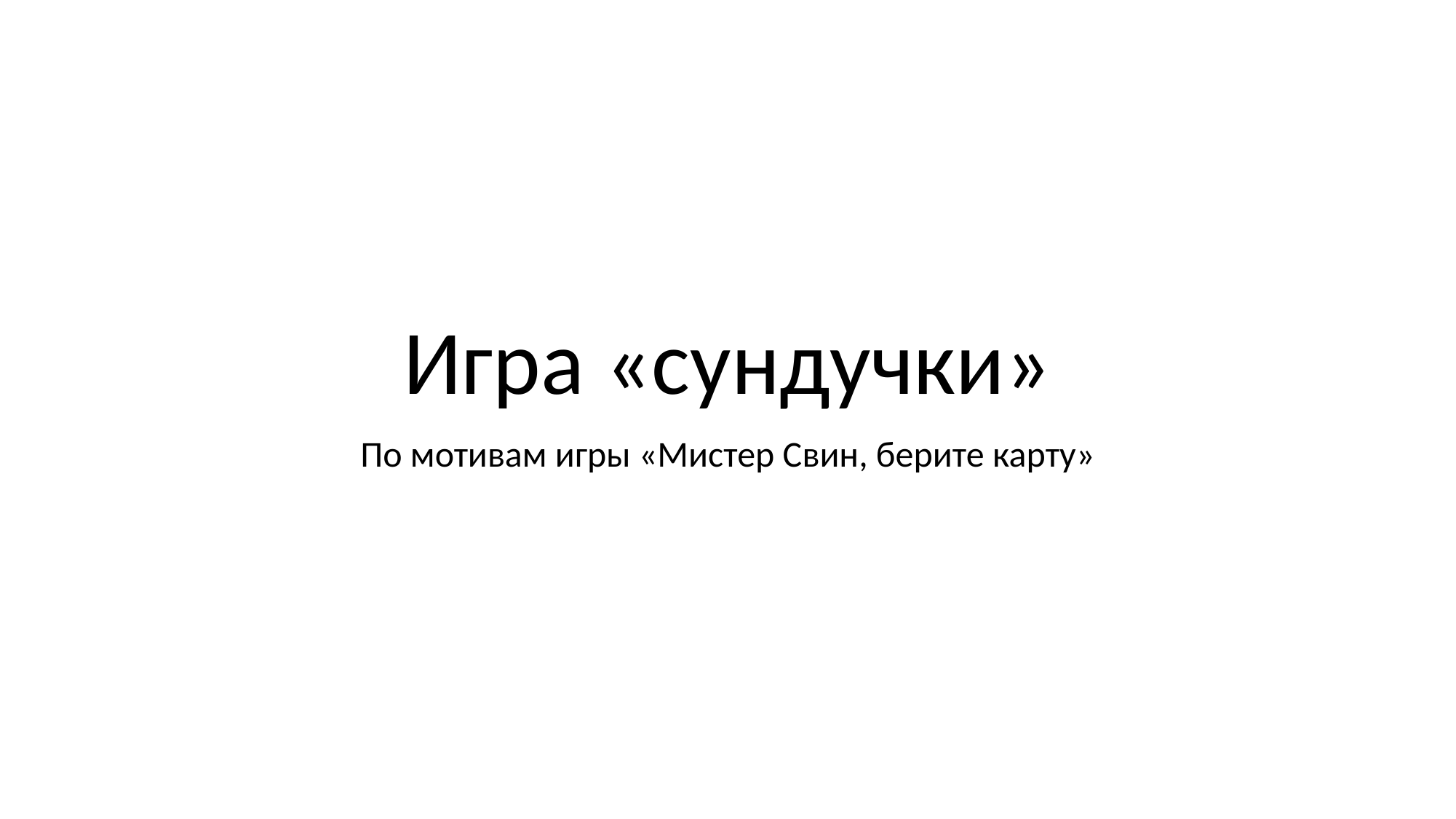

# Игра «сундучки»
По мотивам игры «Мистер Свин, берите карту»